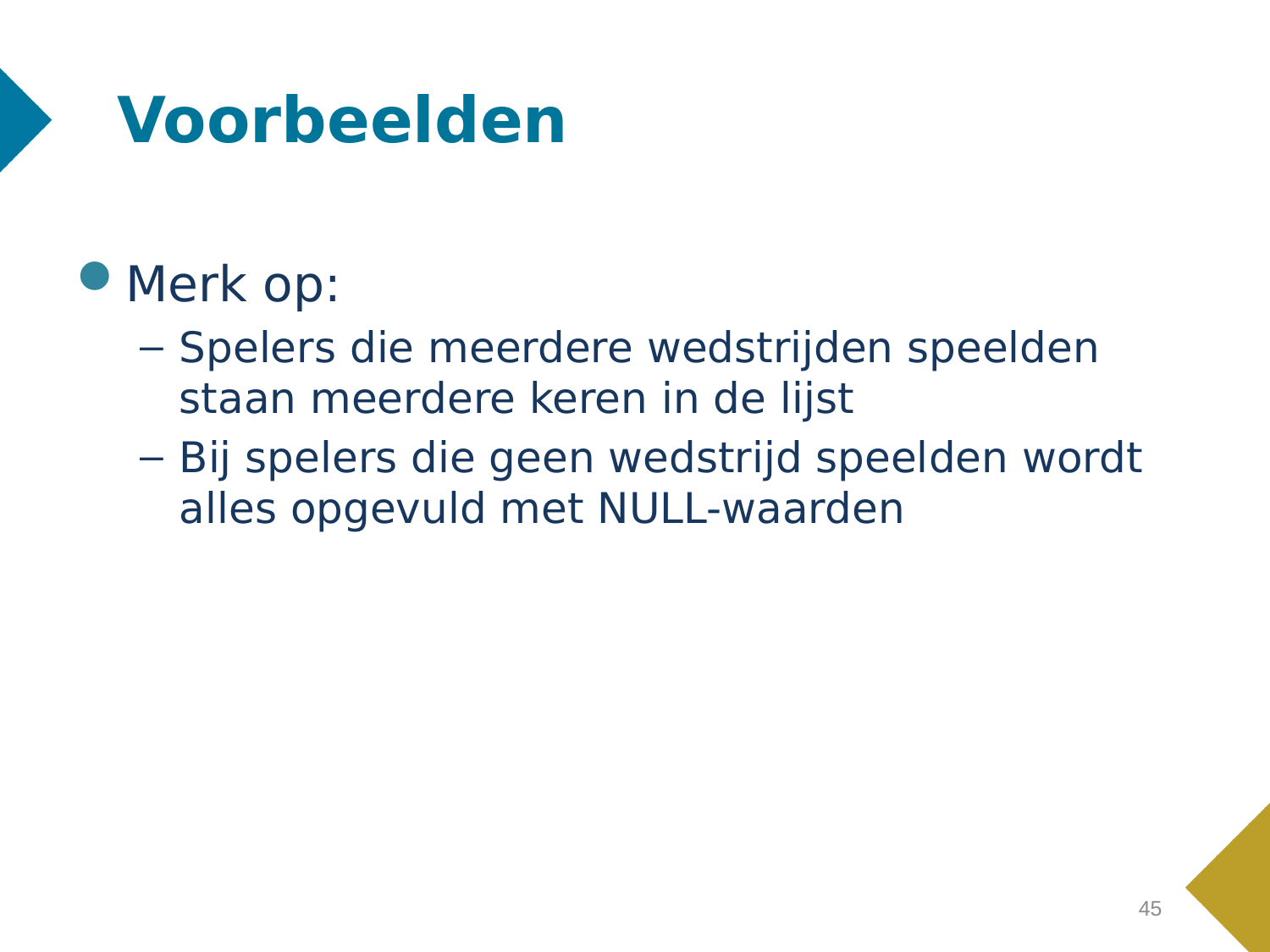

# Voorbeelden
Merk op:
Spelers die meerdere wedstrijden speelden staan meerdere keren in de lijst
Bij spelers die geen wedstrijd speelden wordt alles opgevuld met NULL-waarden

45